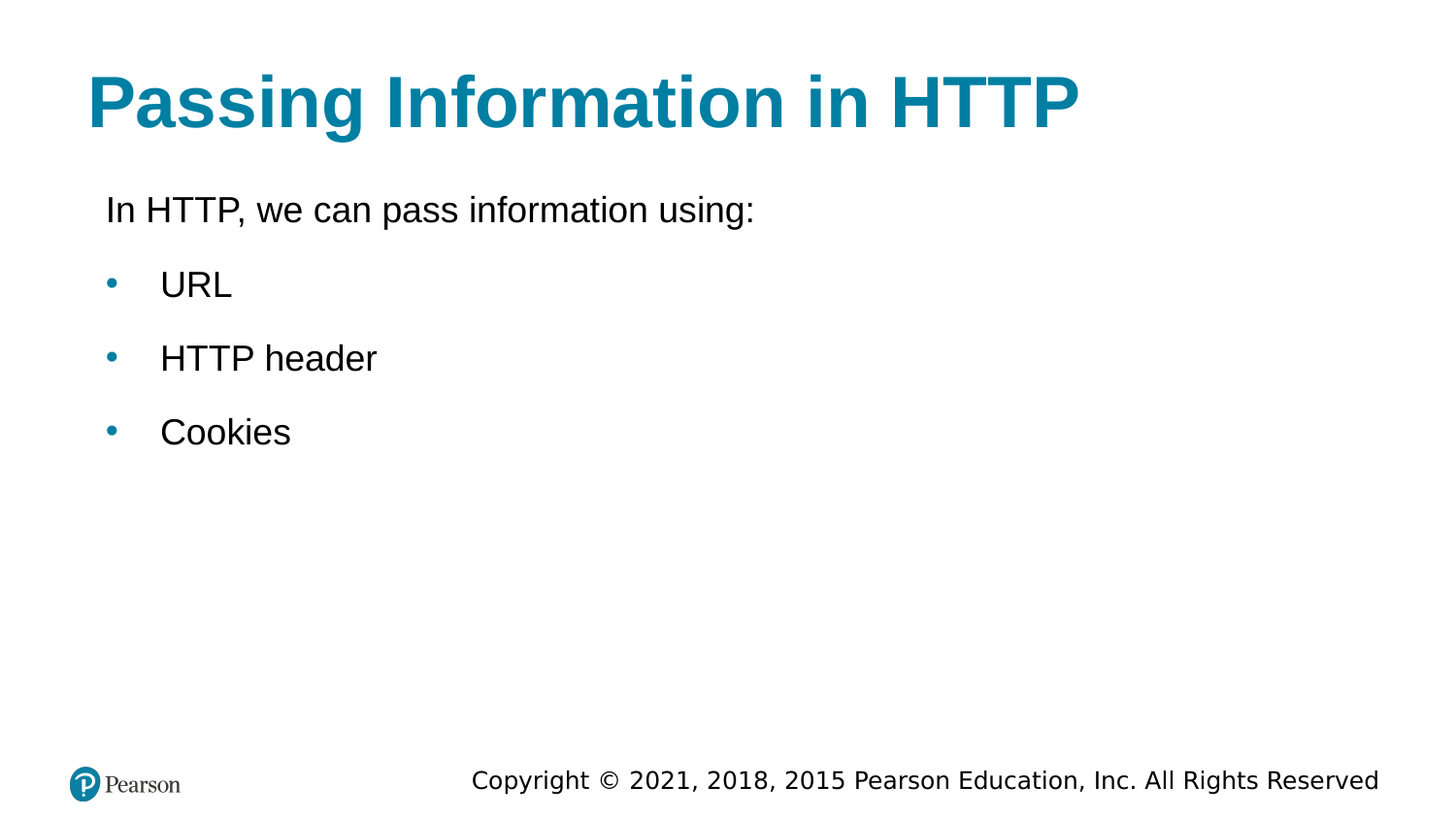

# Passing Information in HTTP
In HTTP, we can pass information using:
URL
HTTP header
Cookies